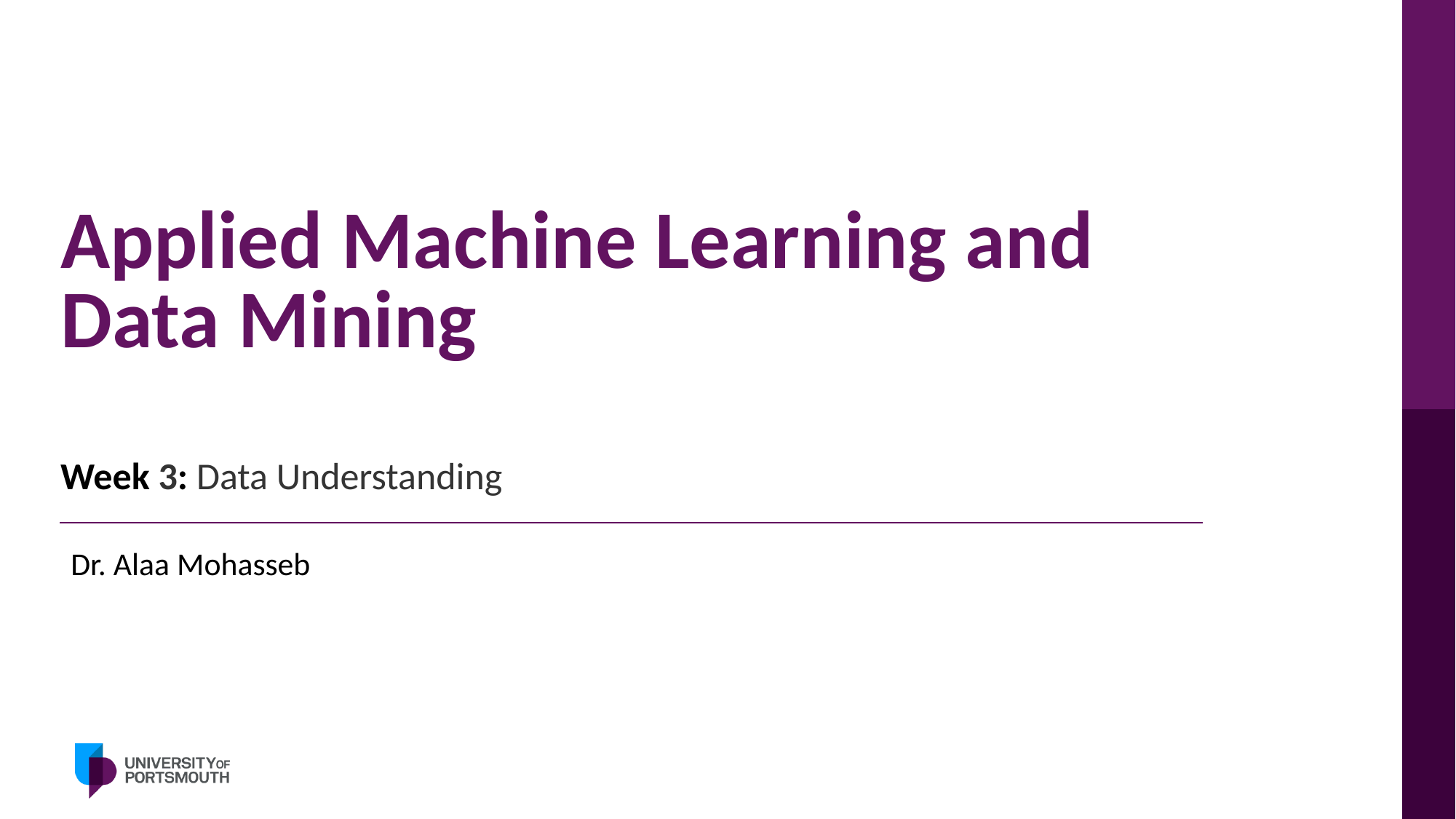

# Applied Machine Learning and Data Mining
Week 3: Data Understanding

Dr. Alaa Mohasseb